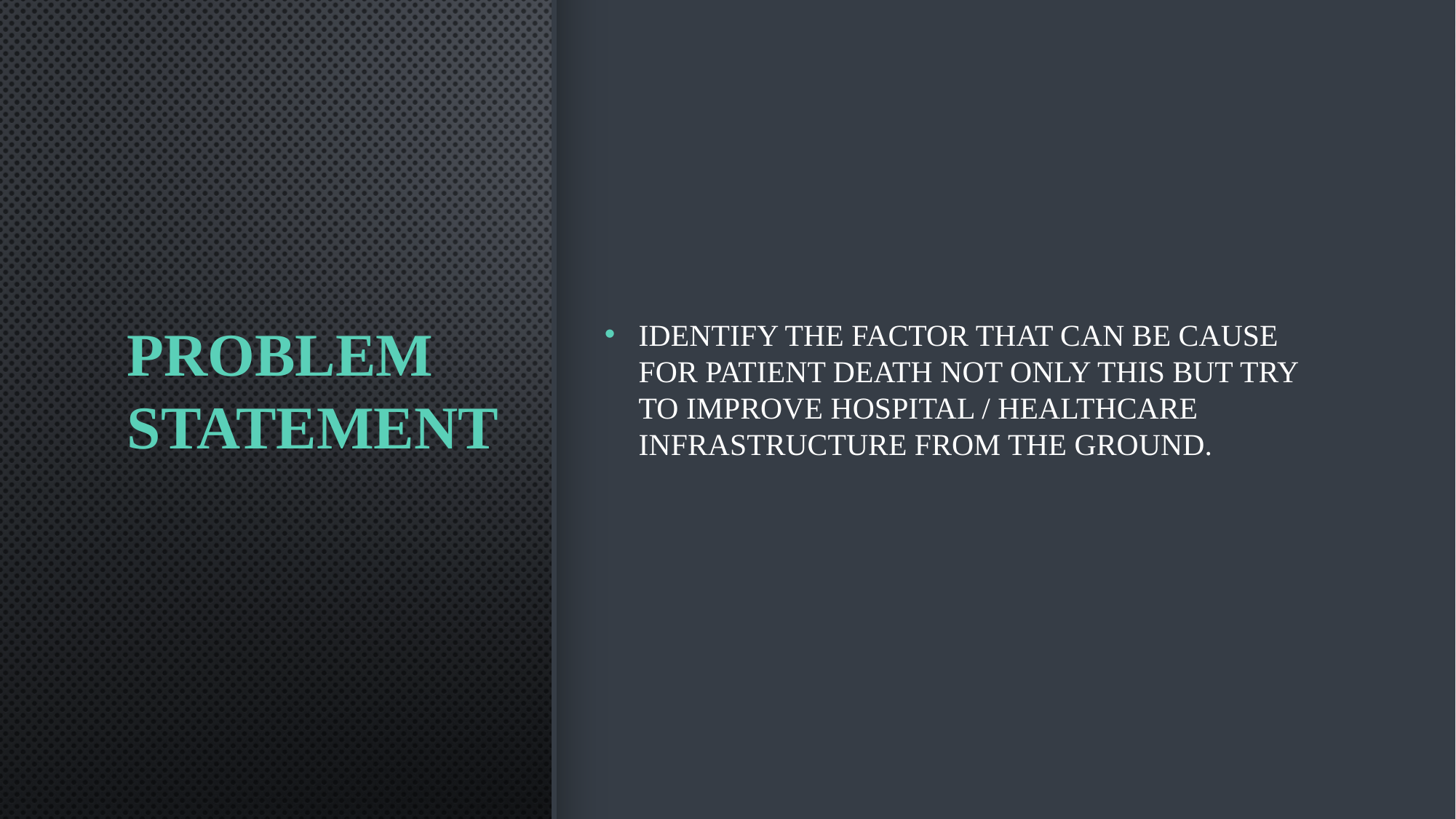

# Problem Statement
Identify the factor that can be cause for patient death not only this but try to improve hospital / healthcare infrastructure from the ground.